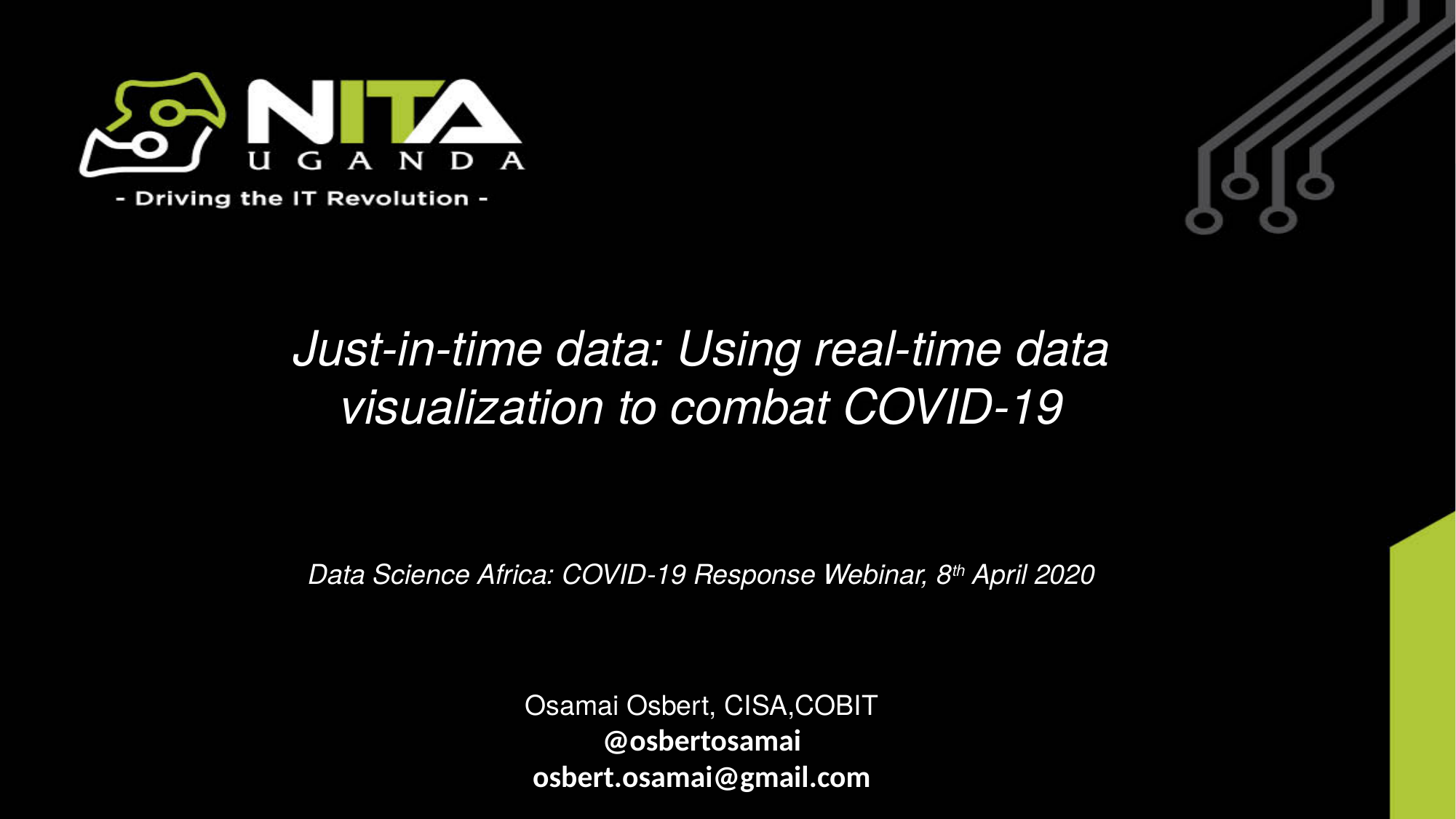

Just-in-time data: Using real-time data visualization to combat COVID-19

Data Science Africa: COVID-19 Response Webinar, 8th April 2020

Osamai Osbert, CISA,COBIT
@osbertosamai
osbert.osamai@gmail.com

NITA-U Budget Framework Paper